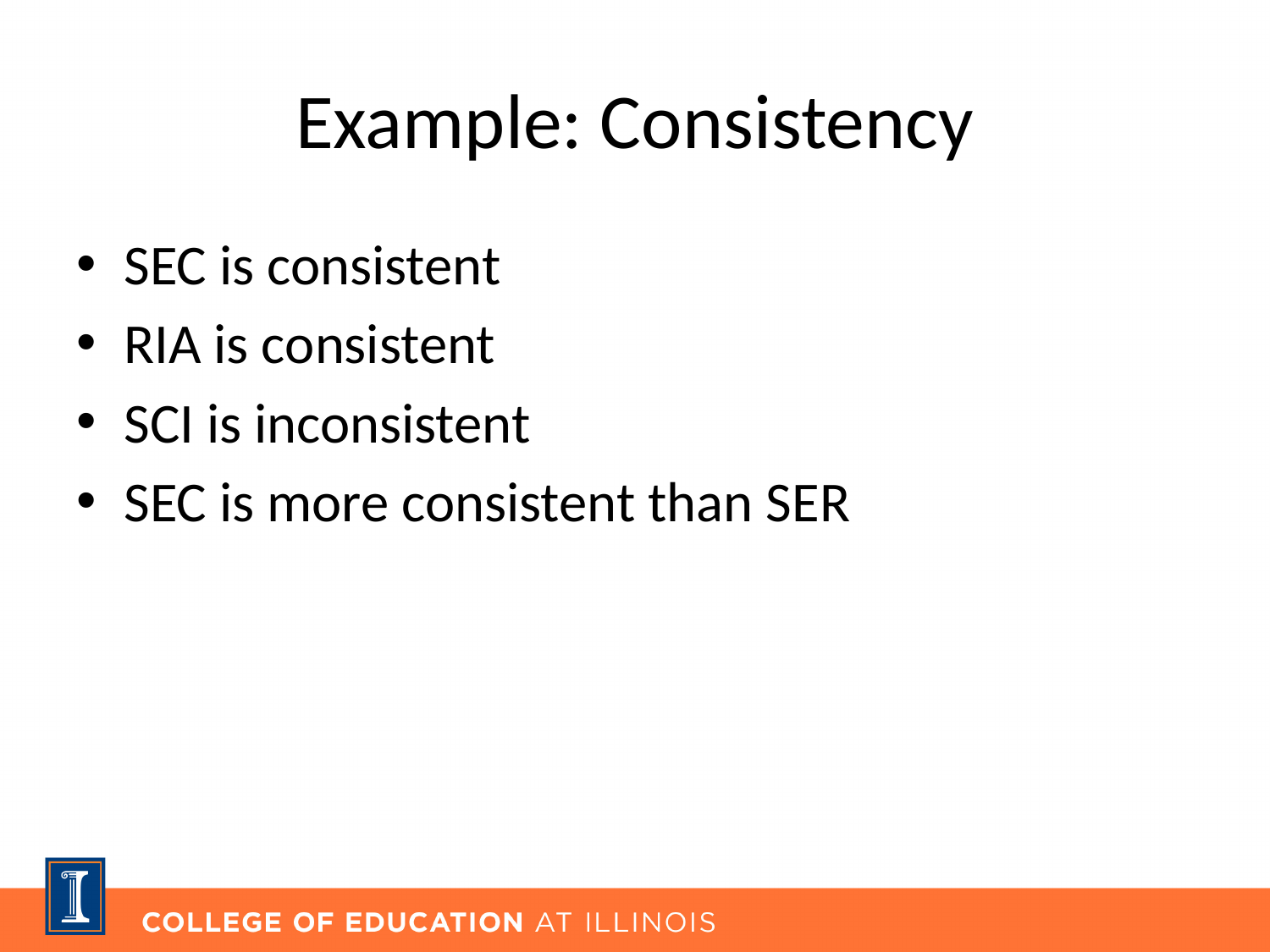

# Example: Consistency
SEC is consistent
RIA is consistent
SCI is inconsistent
SEC is more consistent than SER